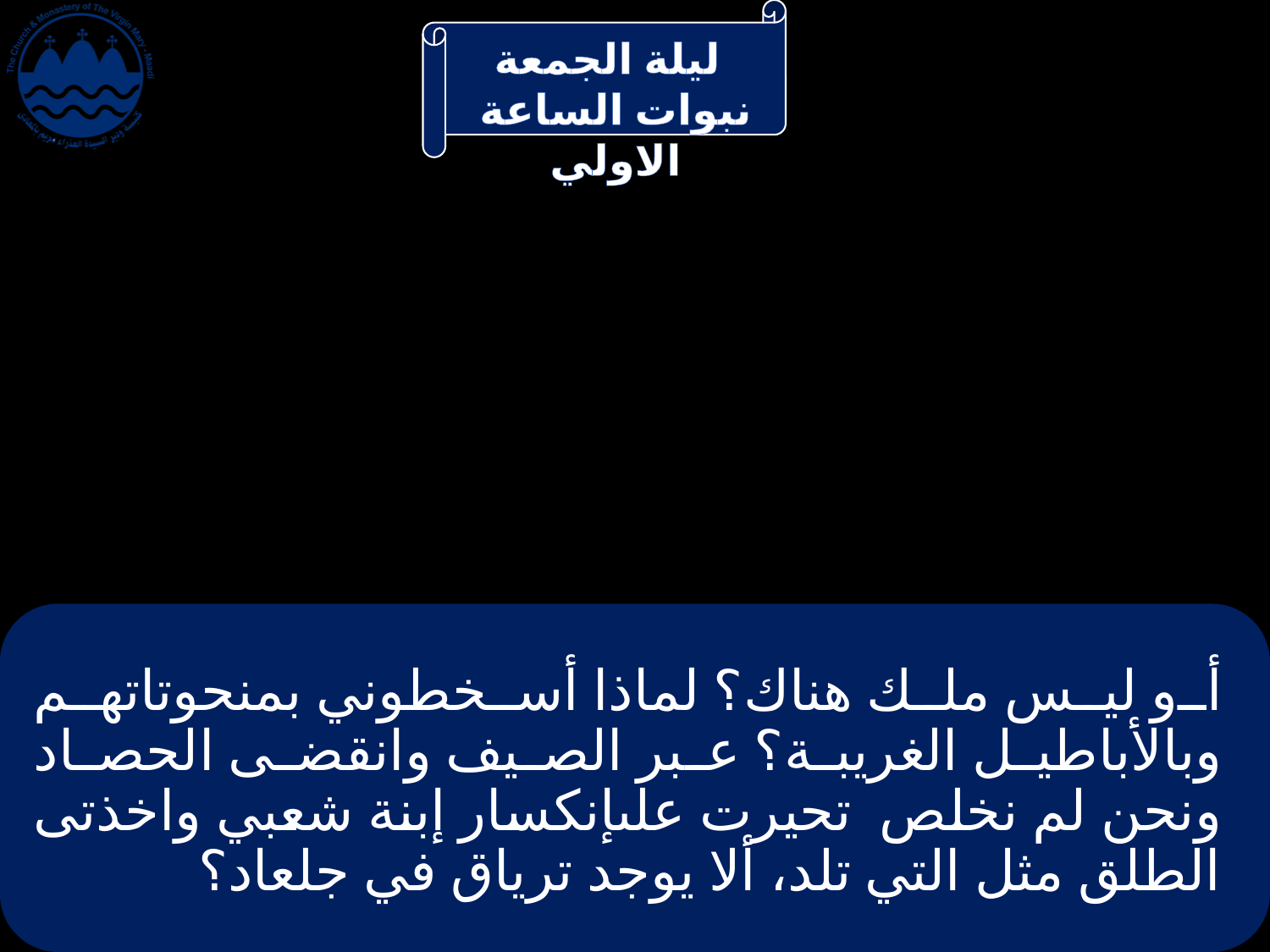

# أو ليس ملك هناك؟ لماذا أسخطوني بمنحوتاتهم وبالأباطيل الغريبة؟ عبر الصيف وانقضى الحصاد ونحن لم نخلص  تحيرت علىإنكسار إبنة شعبي واخذتى الطلق مثل التي تلد، ألا يوجد ترياق في جلعاد؟